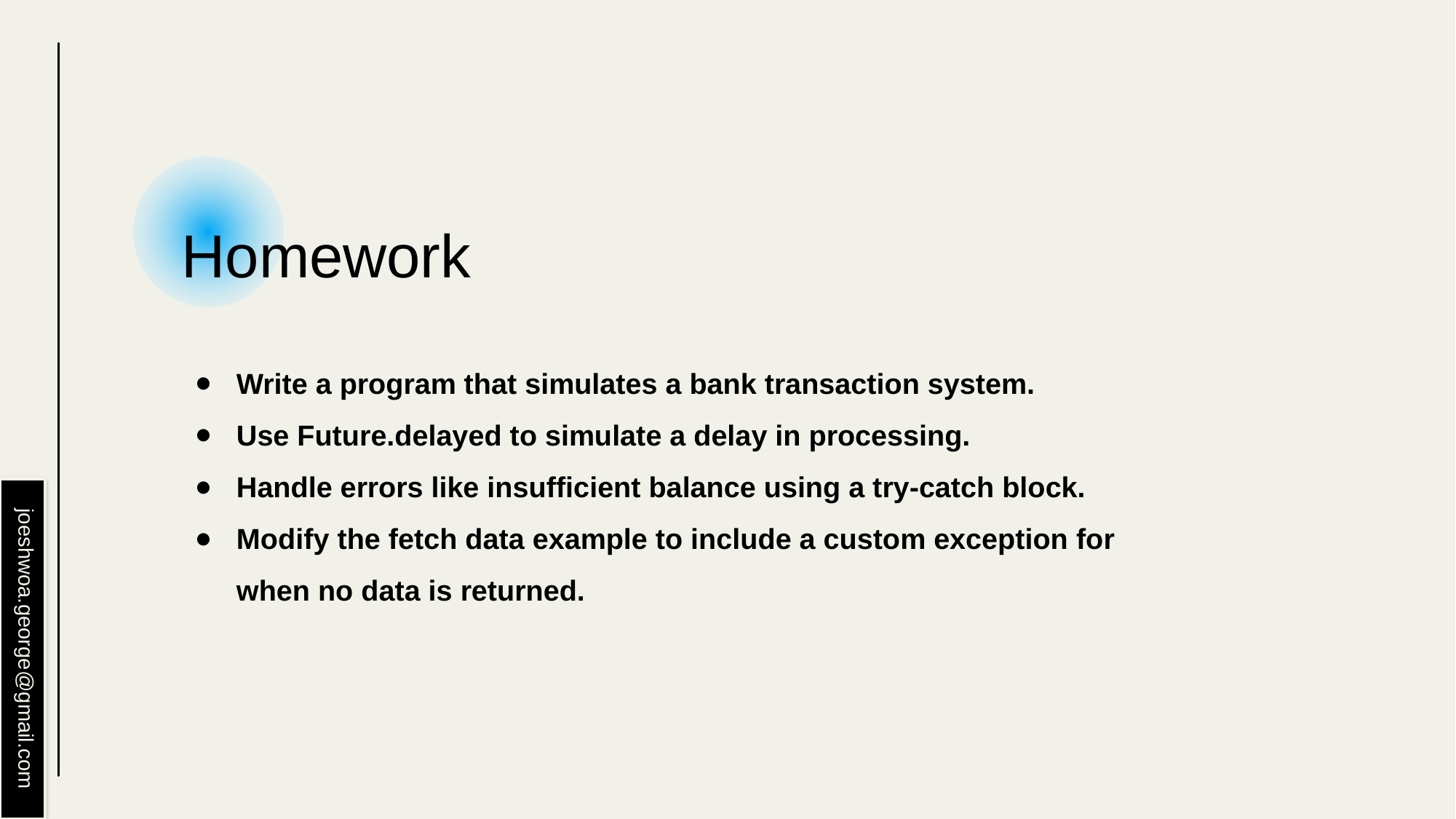

# Homework
Write a program that simulates a bank transaction system.
Use Future.delayed to simulate a delay in processing.
Handle errors like insufficient balance using a try-catch block.
Modify the fetch data example to include a custom exception for when no data is returned.
joeshwoa.george@gmail.com